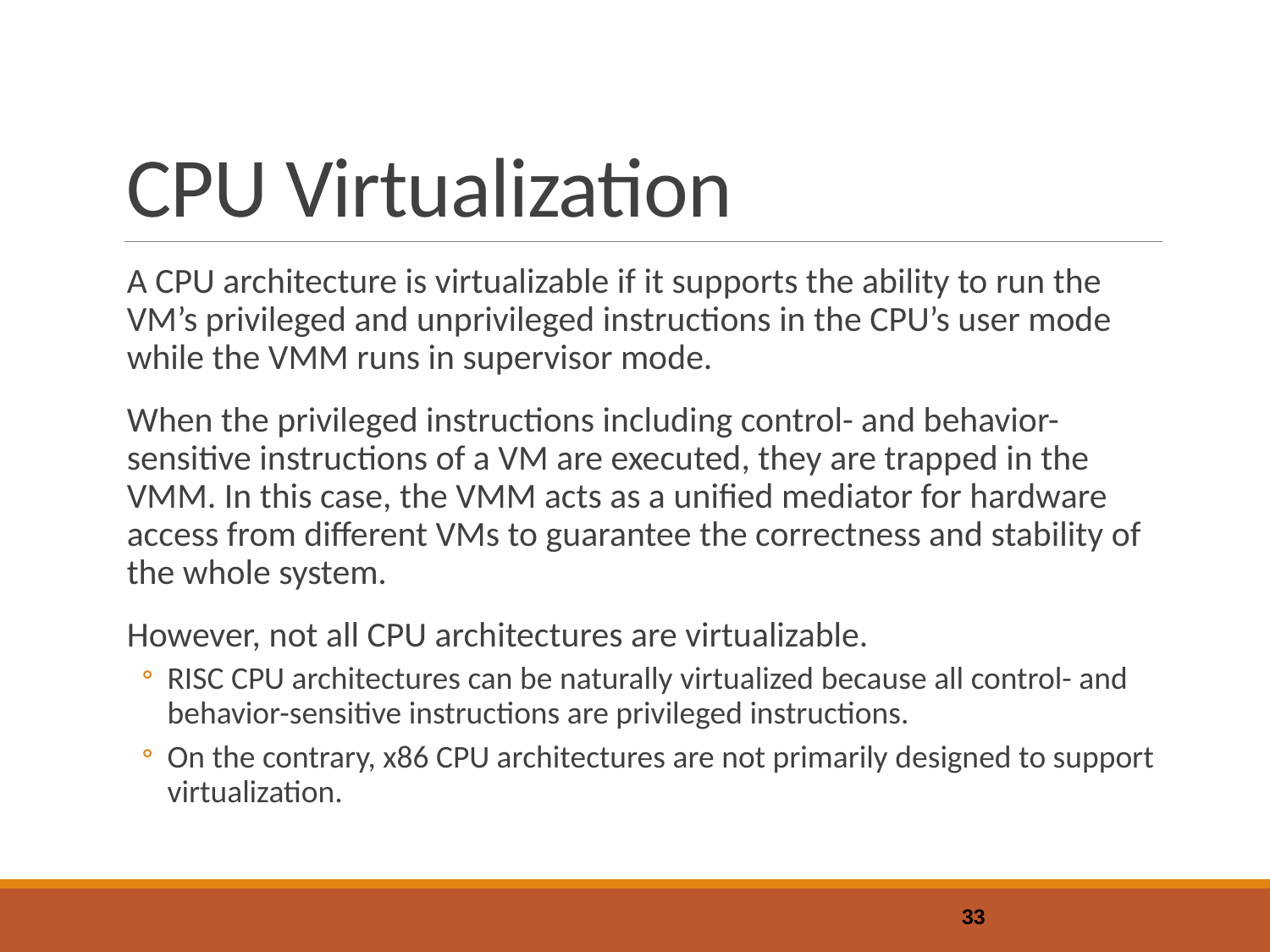

# CPU Virtualization
A CPU architecture is virtualizable if it supports the ability to run the VM’s privileged and unprivileged instructions in the CPU’s user mode while the VMM runs in supervisor mode.
When the privileged instructions including control- and behavior-sensitive instructions of a VM are executed, they are trapped in the VMM. In this case, the VMM acts as a unified mediator for hardware access from different VMs to guarantee the correctness and stability of the whole system.
However, not all CPU architectures are virtualizable.
RISC CPU architectures can be naturally virtualized because all control- and behavior-sensitive instructions are privileged instructions.
On the contrary, x86 CPU architectures are not primarily designed to support virtualization.